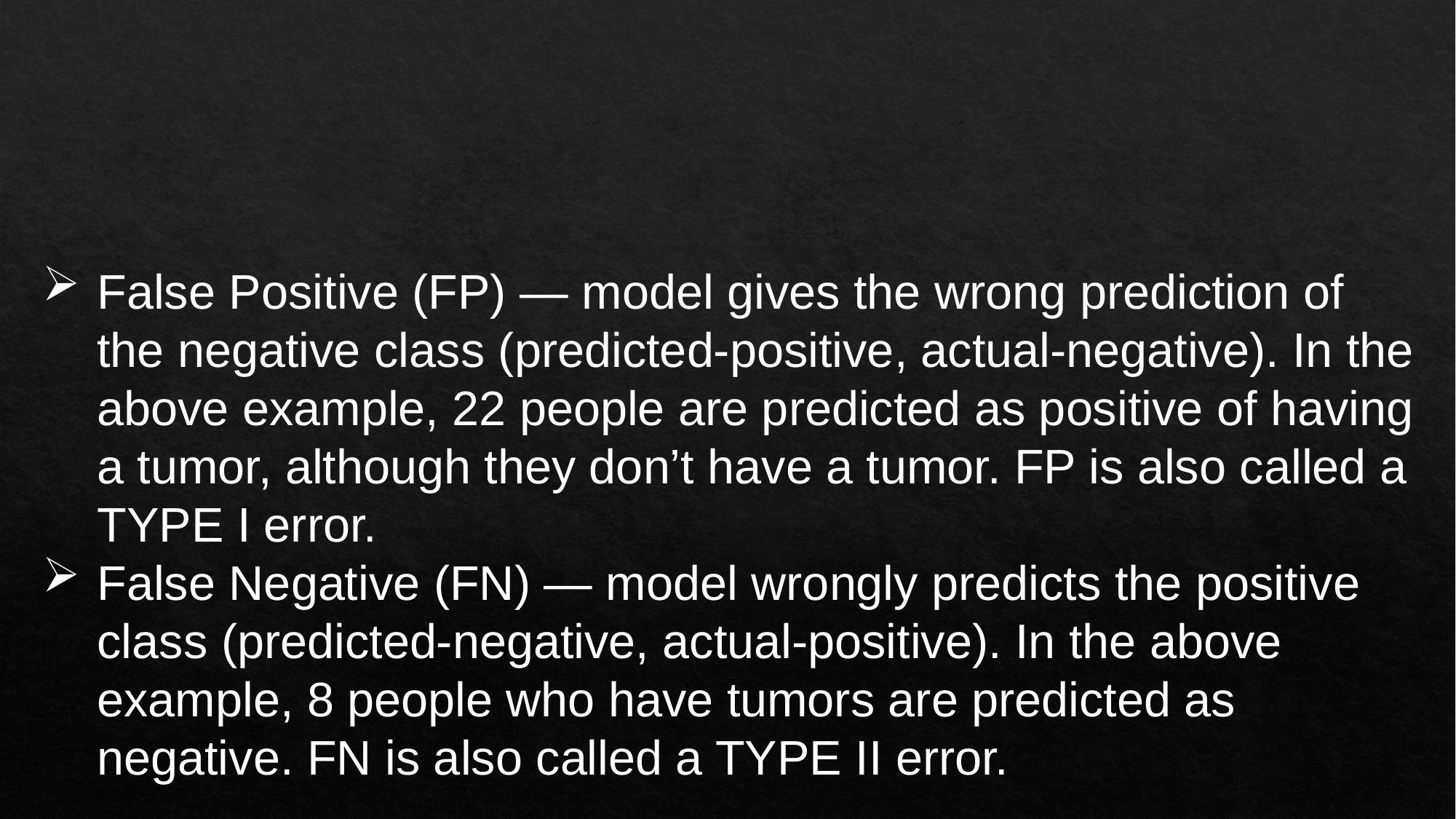

False Positive (FP) — model gives the wrong prediction of the negative class (predicted-positive, actual-negative). In the above example, 22 people are predicted as positive of having a tumor, although they don’t have a tumor. FP is also called a TYPE I error.
False Negative (FN) — model wrongly predicts the positive class (predicted-negative, actual-positive). In the above example, 8 people who have tumors are predicted as negative. FN is also called a TYPE II error.